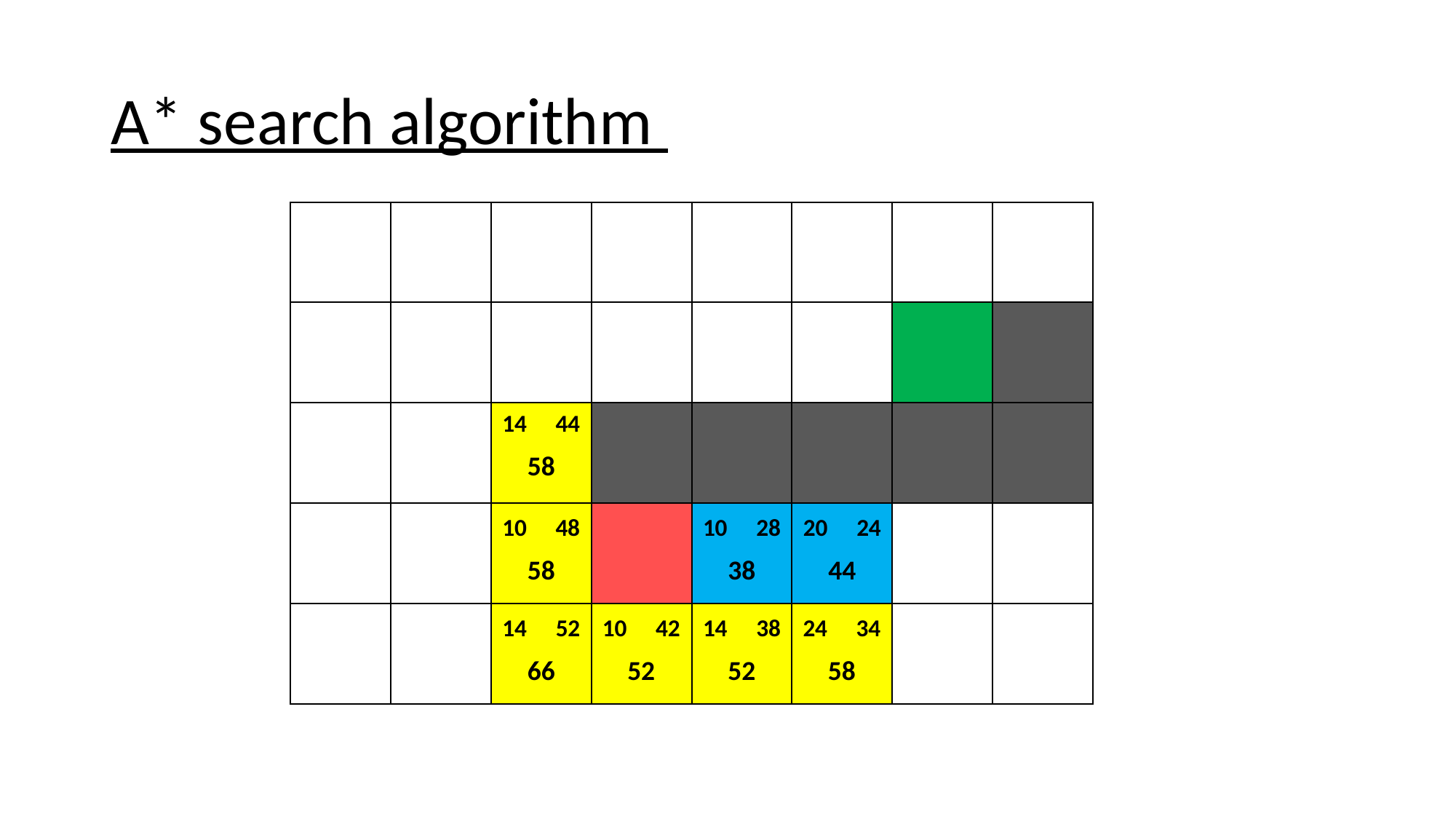

# A* search algorithm

14

44

58

10
48
10
28
20
24
58
38
44

14
52
10
42
14
38
24
34
66
52
52
58